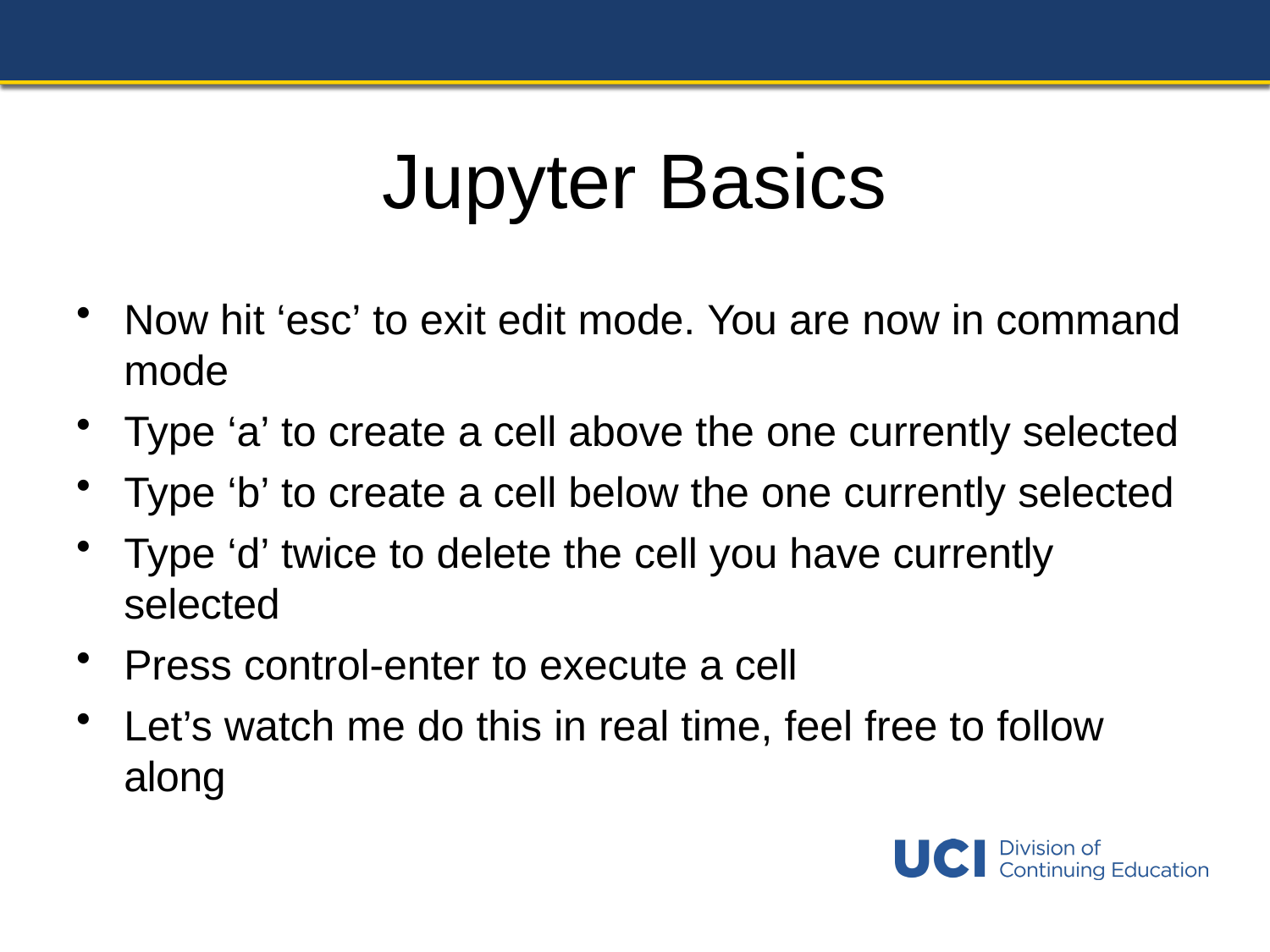

# Jupyter Basics
Now hit ‘esc’ to exit edit mode. You are now in command mode
Type ‘a’ to create a cell above the one currently selected
Type ‘b’ to create a cell below the one currently selected
Type ‘d’ twice to delete the cell you have currently selected
Press control-enter to execute a cell
Let’s watch me do this in real time, feel free to follow along